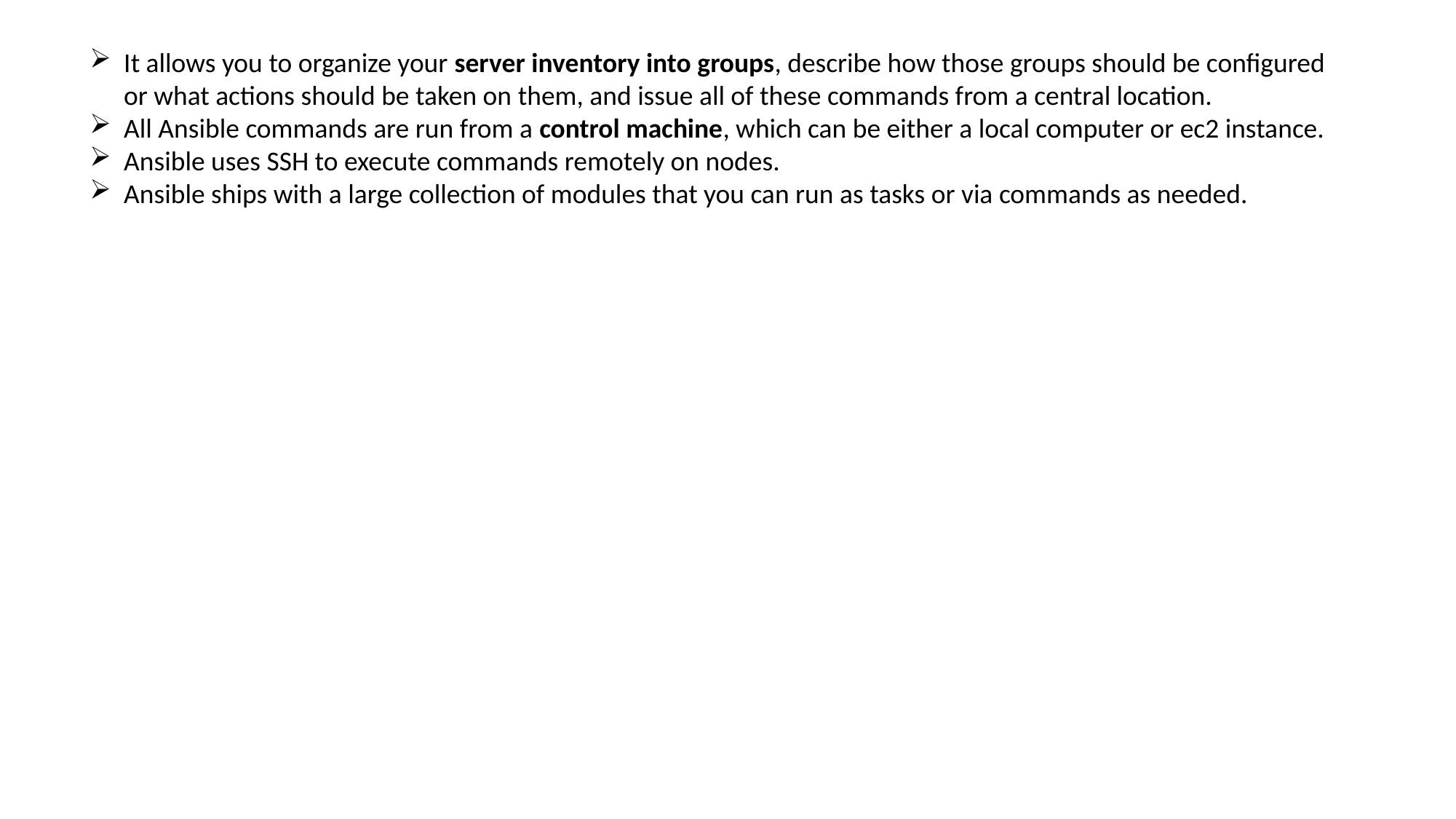

It allows you to organize your server inventory into groups, describe how those groups should be configured or what actions should be taken on them, and issue all of these commands from a central location.
All Ansible commands are run from a control machine, which can be either a local computer or ec2 instance.
Ansible uses SSH to execute commands remotely on nodes.
Ansible ships with a large collection of modules that you can run as tasks or via commands as needed.